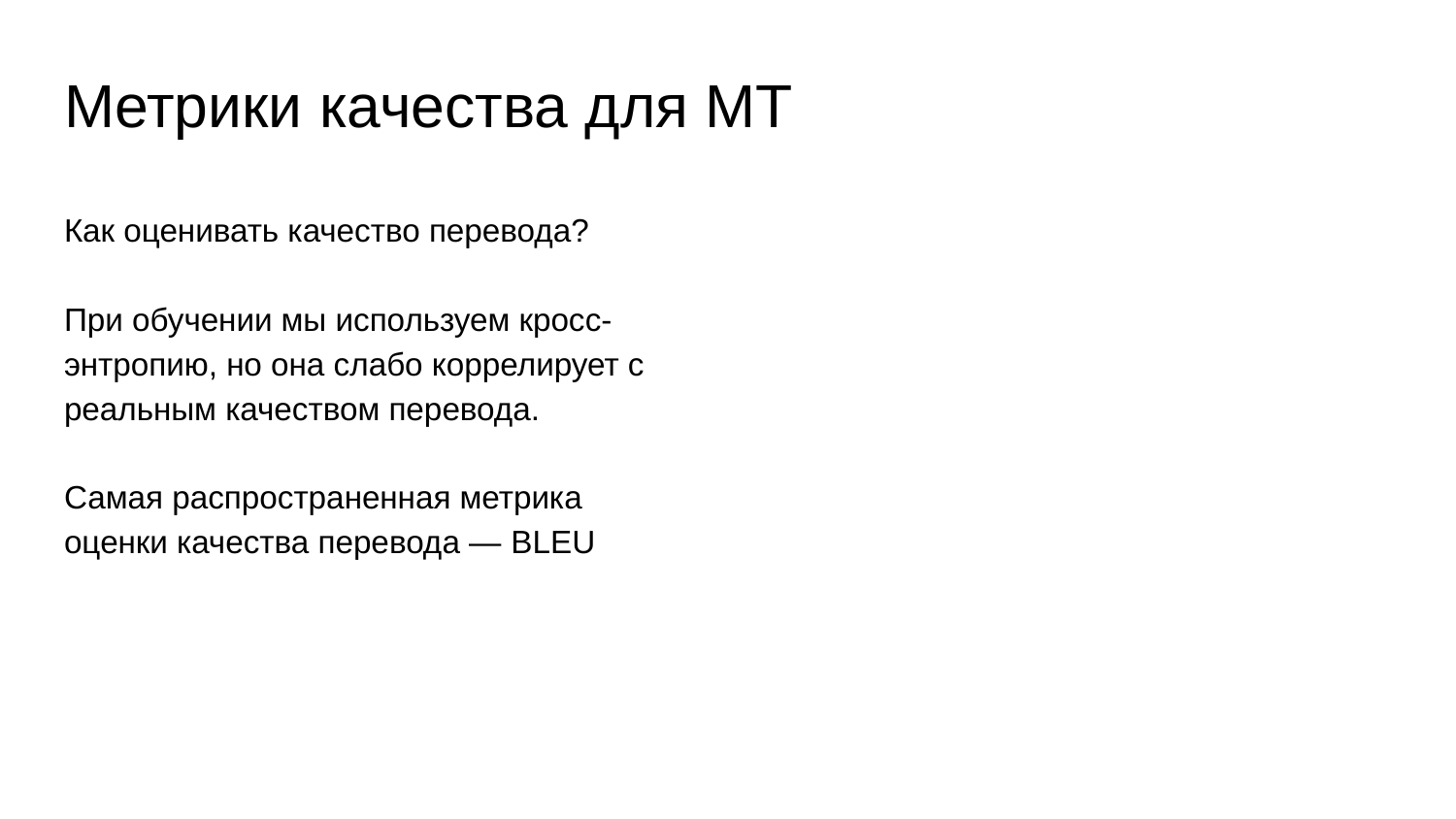

# Метрики качества для MT
Как оценивать качество перевода?

При обучении мы используем кросс-энтропию, но она слабо коррелирует с реальным качеством перевода.

Самая распространенная метрика оценки качества перевода — BLEU